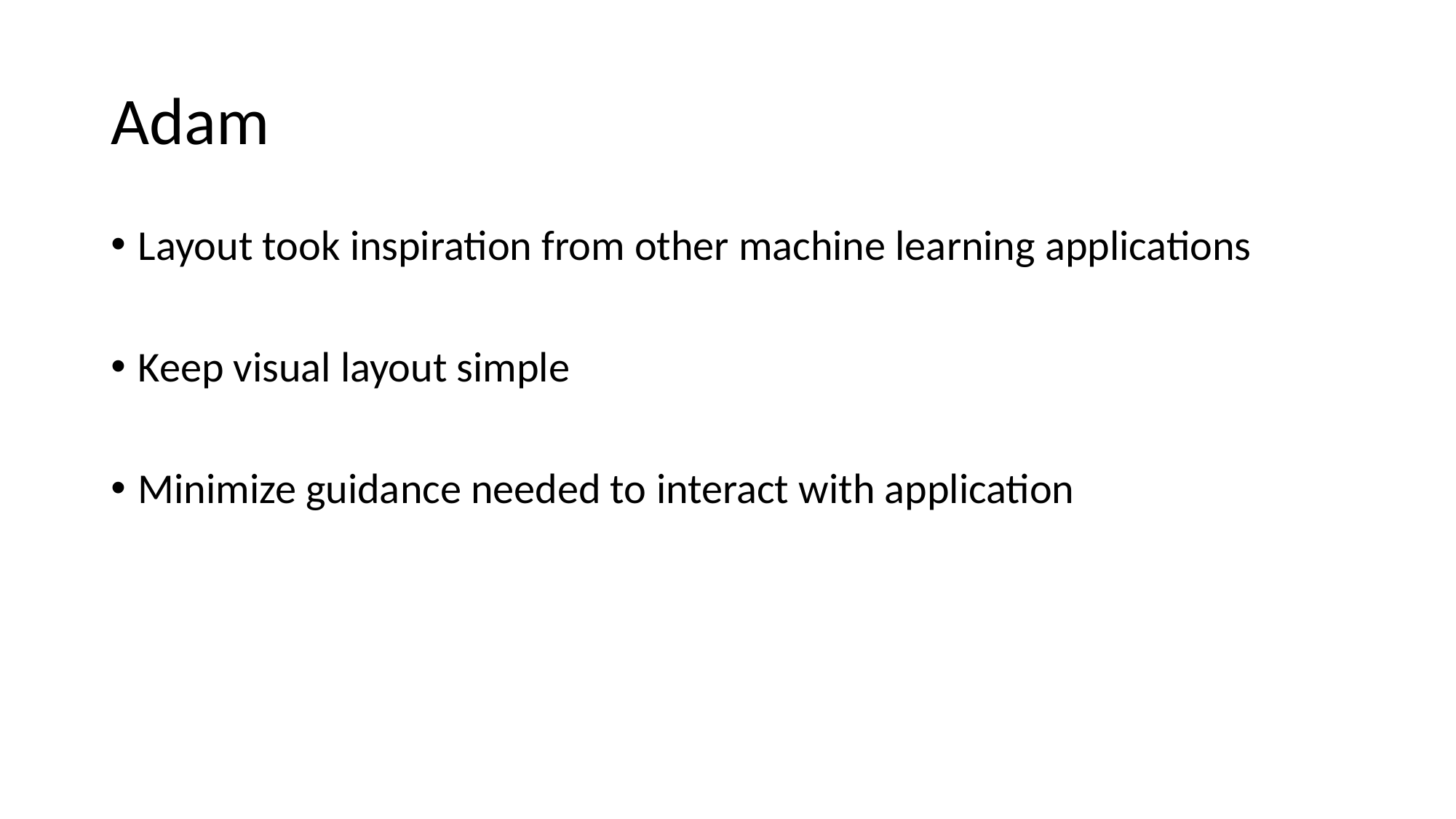

# Adam
Layout took inspiration from other machine learning applications

Keep visual layout simple

Minimize guidance needed to interact with application